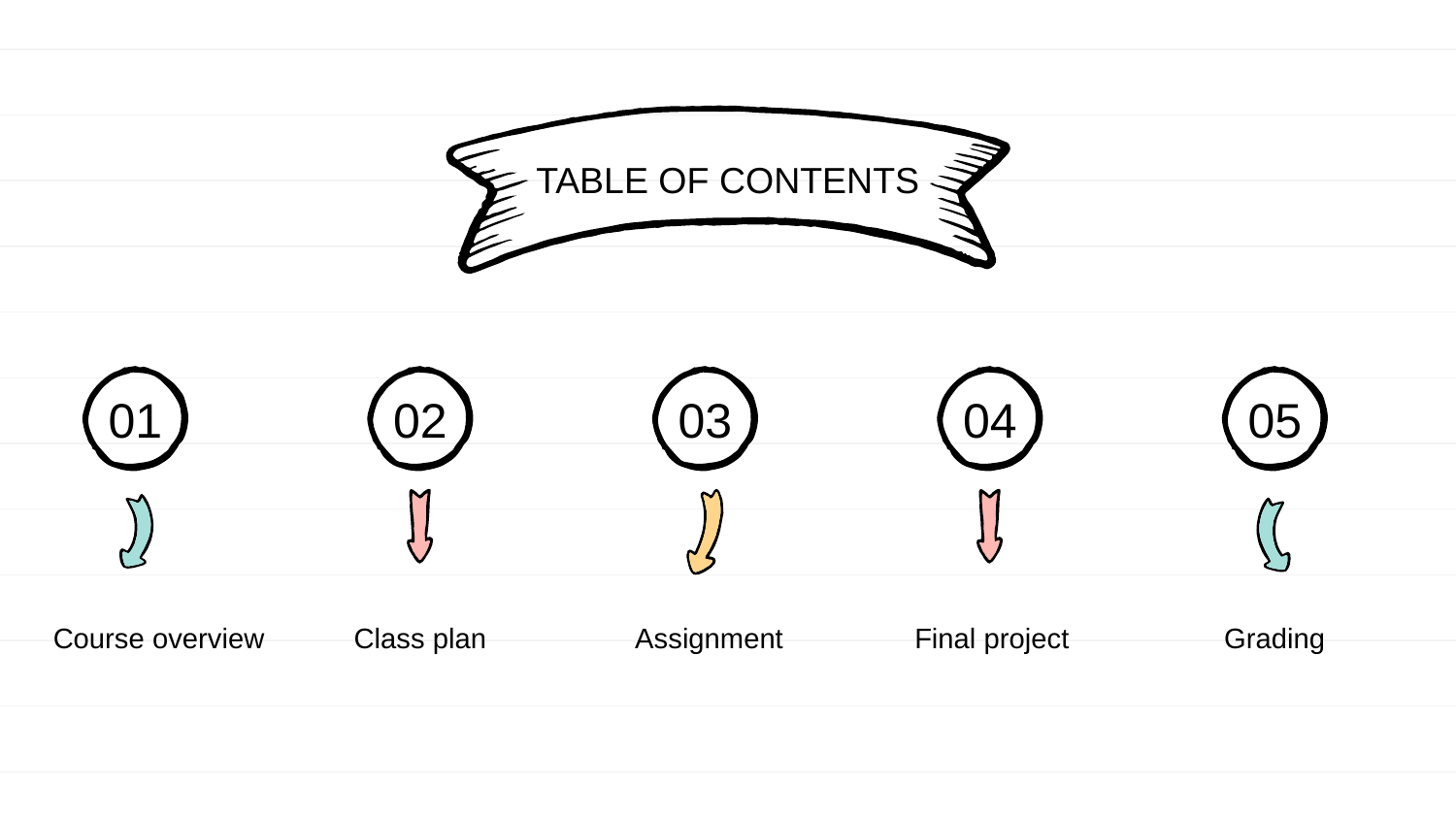

TABLE OF CONTENTS

# 01
02
03
04
05

Grading
Course overview
Class plan
Assignment
Final project